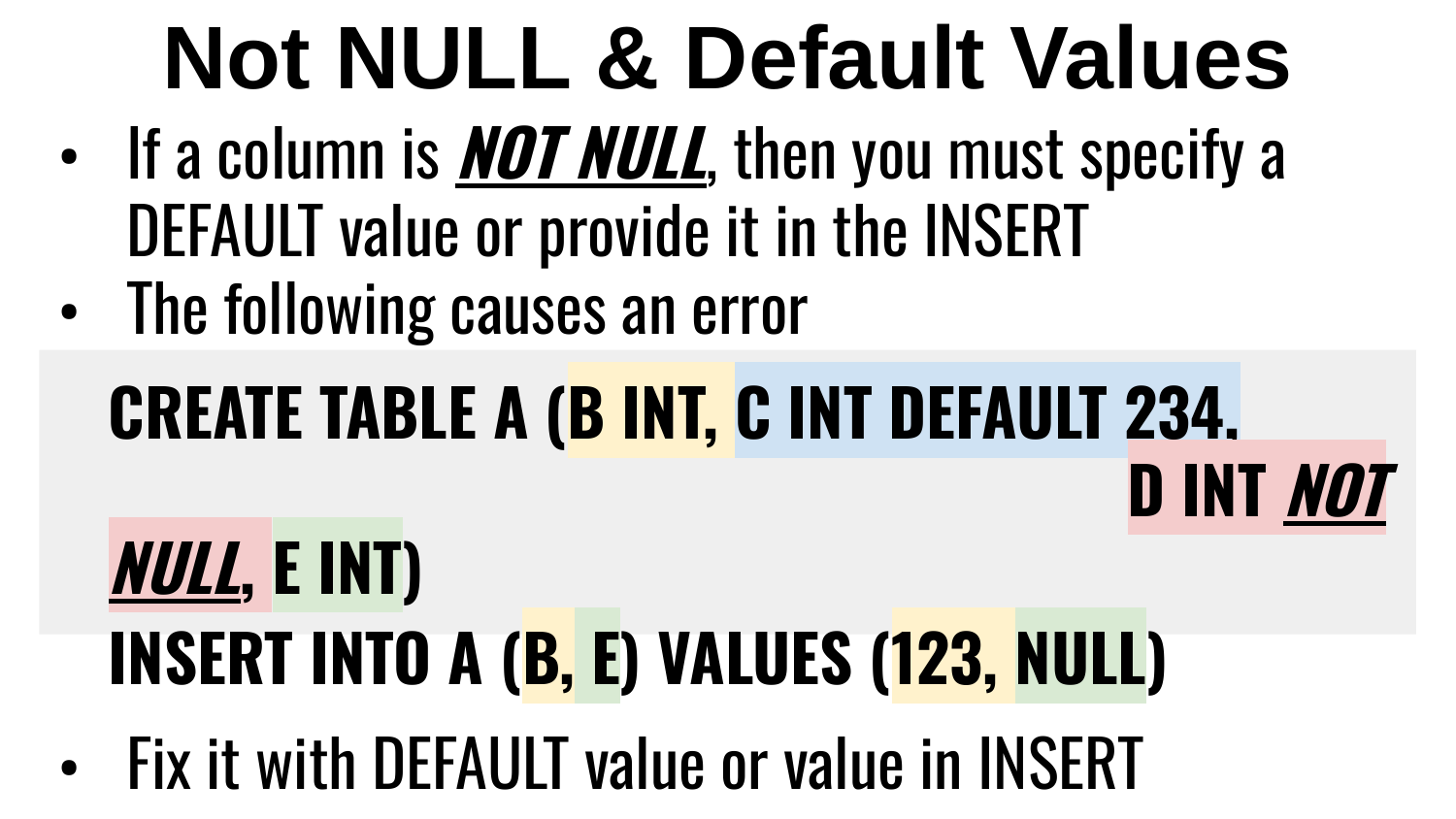

# Not NULL & Default Values
If a column is NOT NULL, then you must specify a DEFAULT value or provide it in the INSERT
The following causes an error

	CREATE TABLE A (B INT, C INT DEFAULT 234,
							D INT NOT NULL, E INT)
	INSERT INTO A (B, E) VALUES (123, NULL)

Fix it with DEFAULT value or value in INSERT